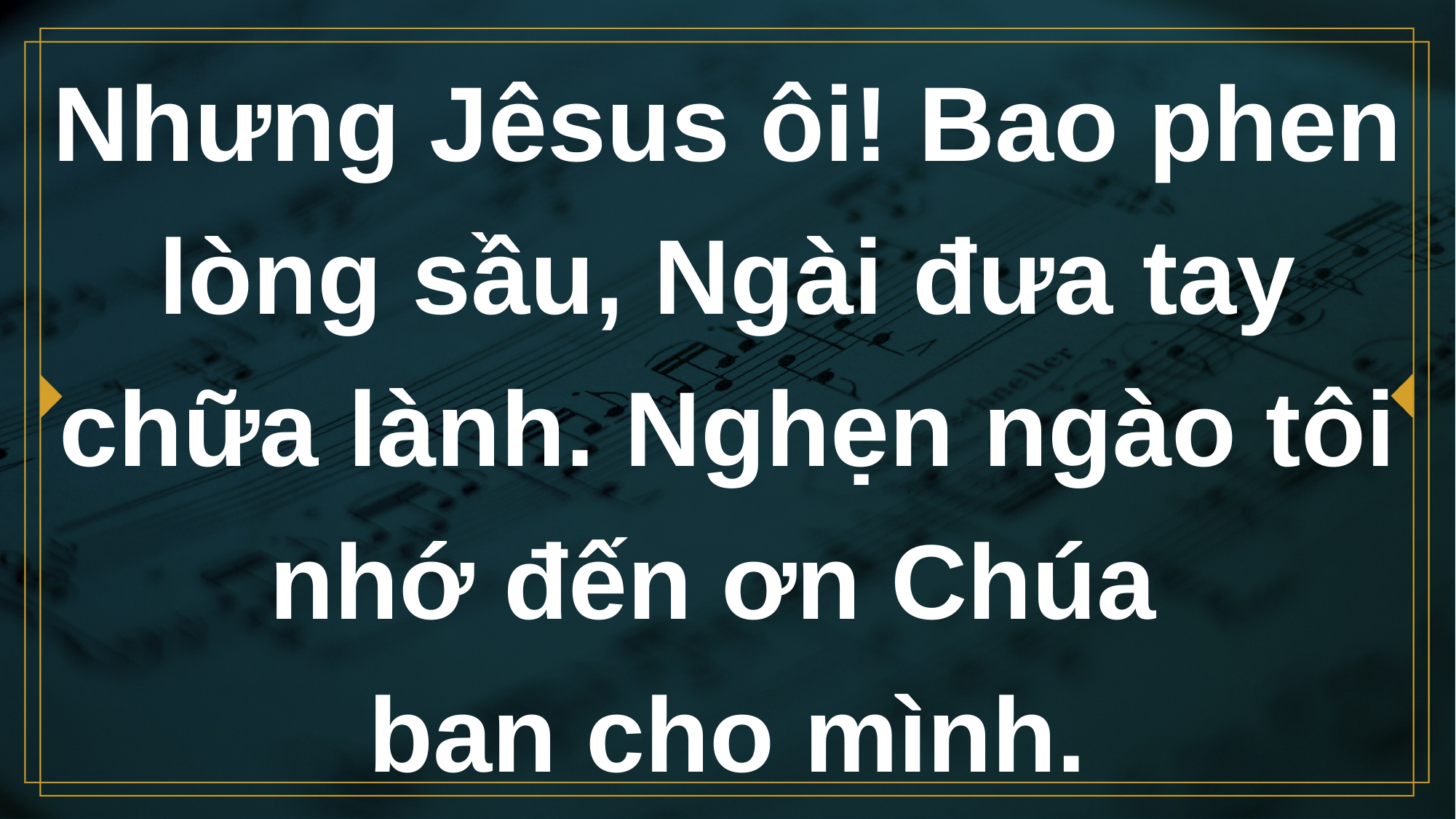

# Nhưng Jêsus ôi! Bao phen lòng sầu, Ngài đưa tay chữa lành. Nghẹn ngào tôi nhớ đến ơn Chúa ban cho mình.